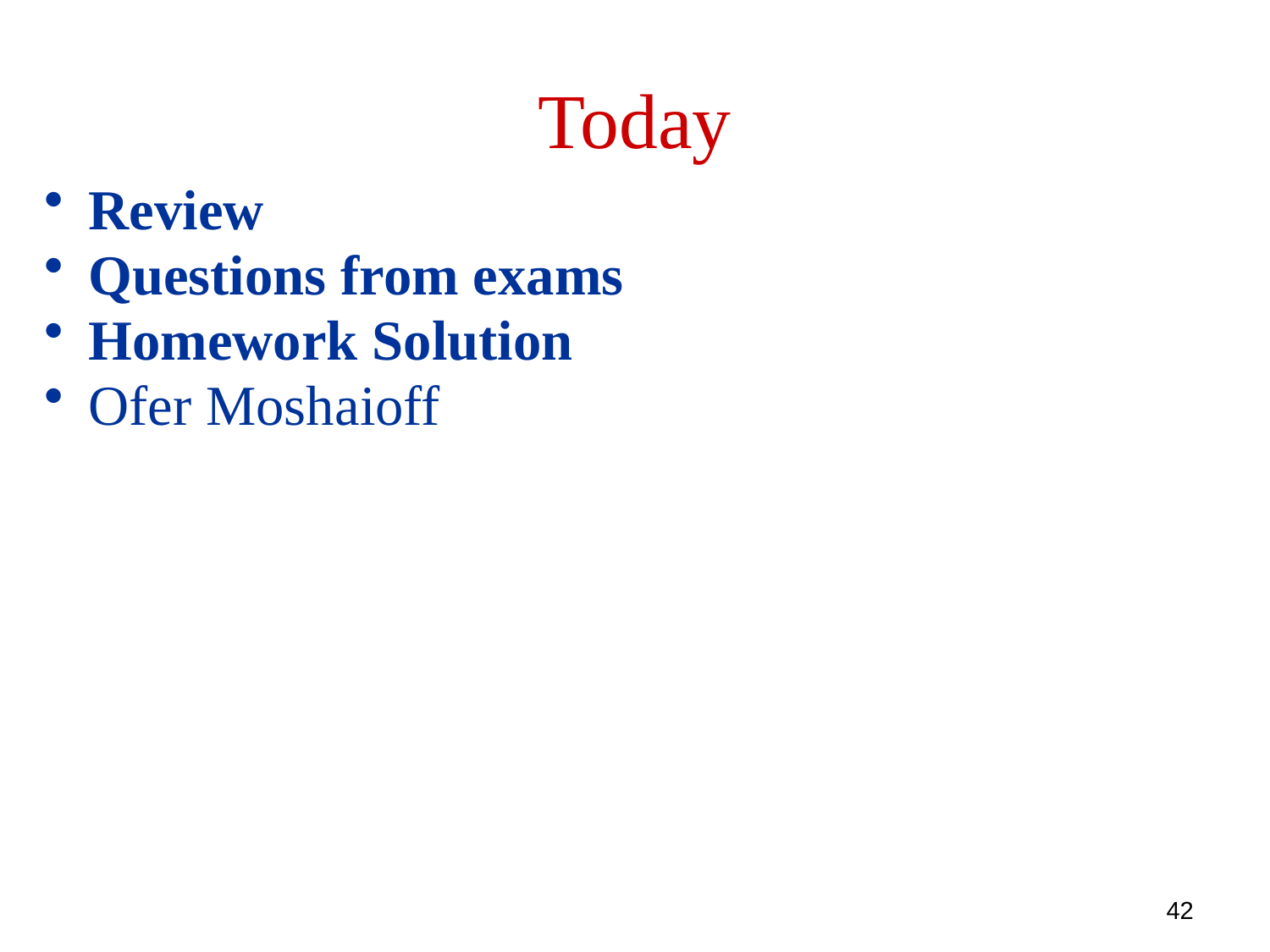

Today
 Review
 Questions from exams
 Homework Solution
 Ofer Moshaioff
42